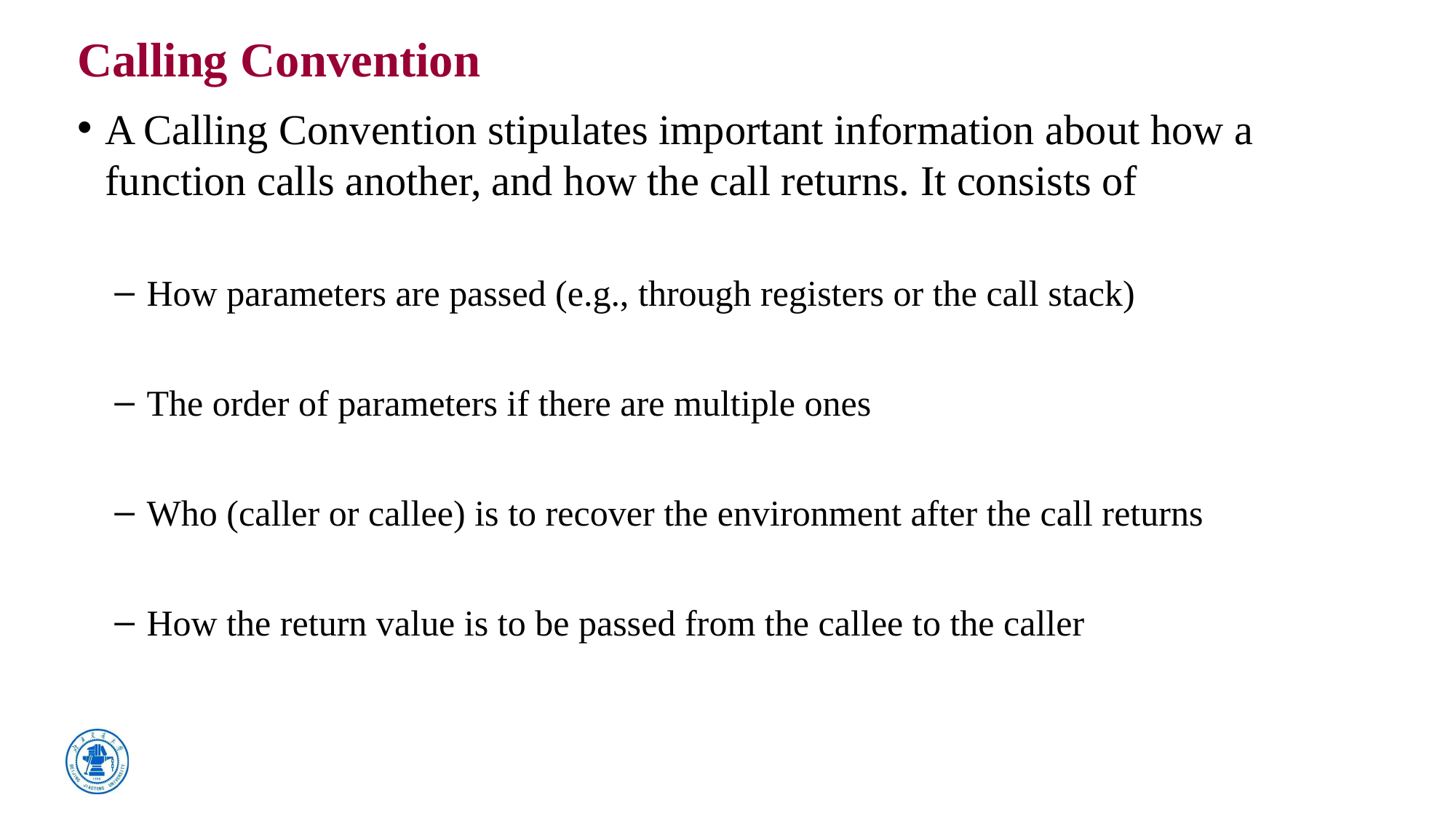

# Calling Convention
A Calling Convention stipulates important information about how a function calls another, and how the call returns. It consists of

 How parameters are passed (e.g., through registers or the call stack)

 The order of parameters if there are multiple ones

 Who (caller or callee) is to recover the environment after the call returns

 How the return value is to be passed from the callee to the caller